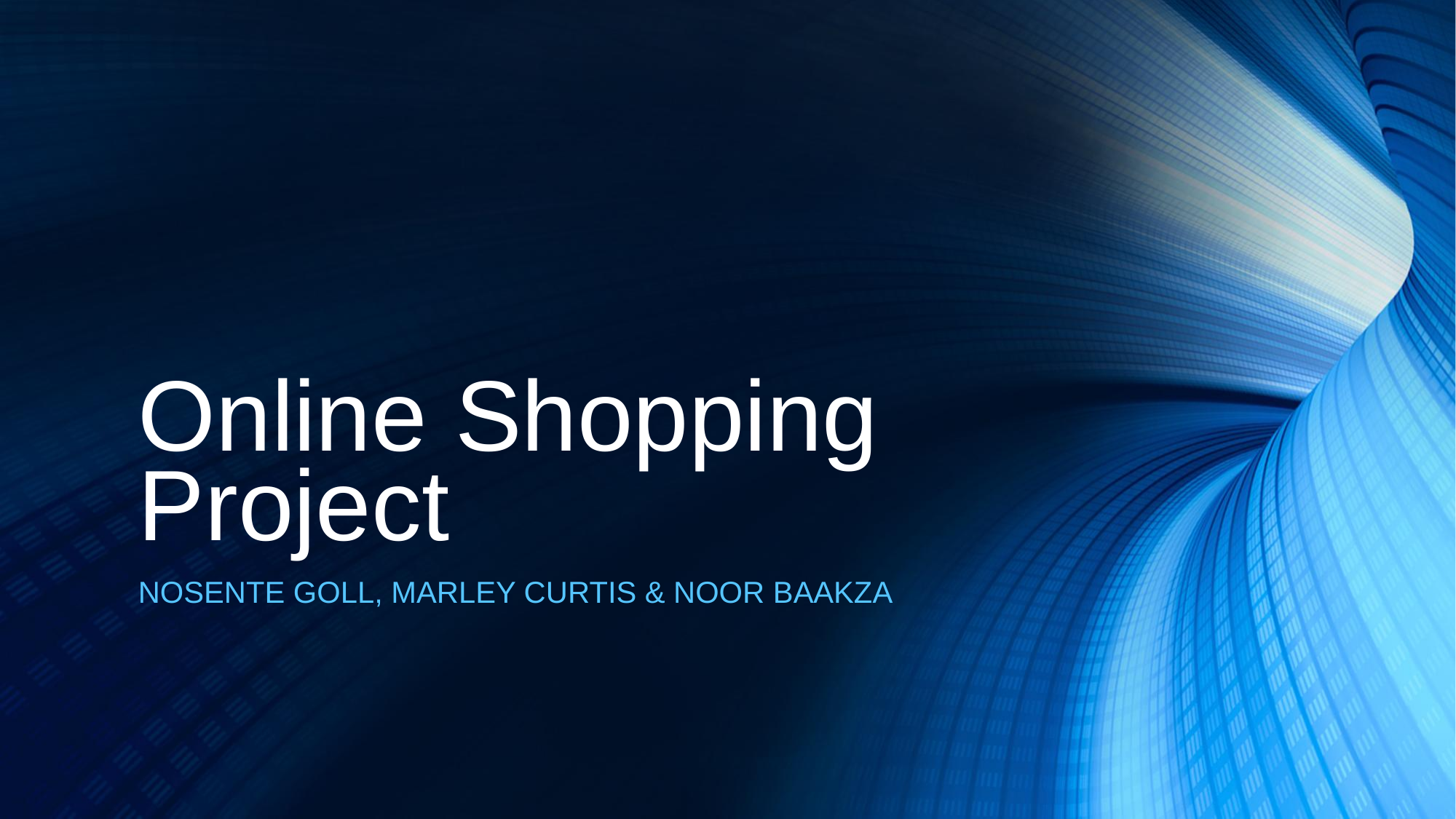

# Online Shopping Project
NOSENTE GOLL, MARLEY CURTIS & NOOR BAAKZA